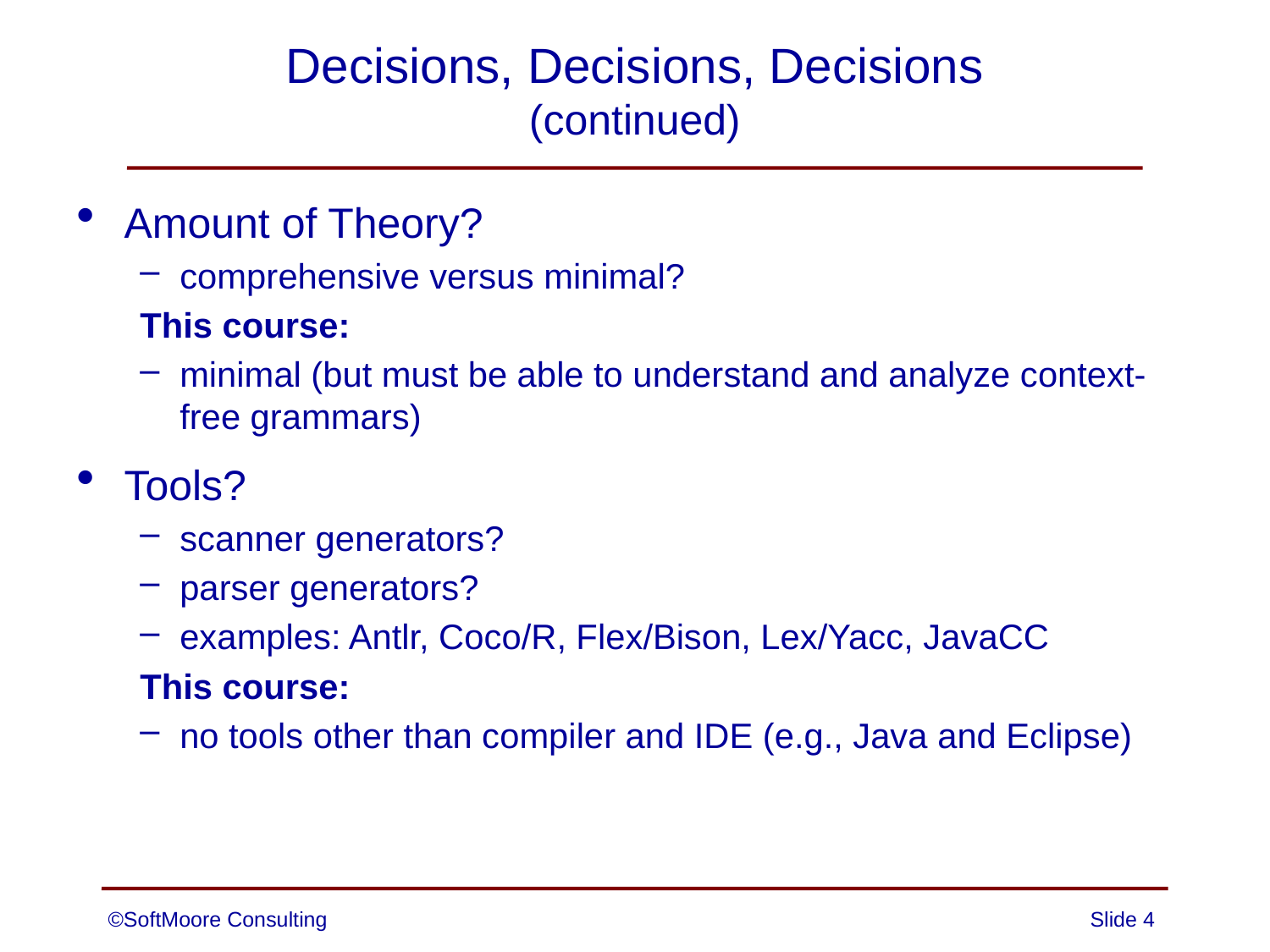

# Decisions, Decisions, Decisions (continued)
Amount of Theory?
comprehensive versus minimal?
This course:
minimal (but must be able to understand and analyze context-free grammars)
Tools?
scanner generators?
parser generators?
examples: Antlr, Coco/R, Flex/Bison, Lex/Yacc, JavaCC
This course:
no tools other than compiler and IDE (e.g., Java and Eclipse)
©SoftMoore Consulting
Slide 4